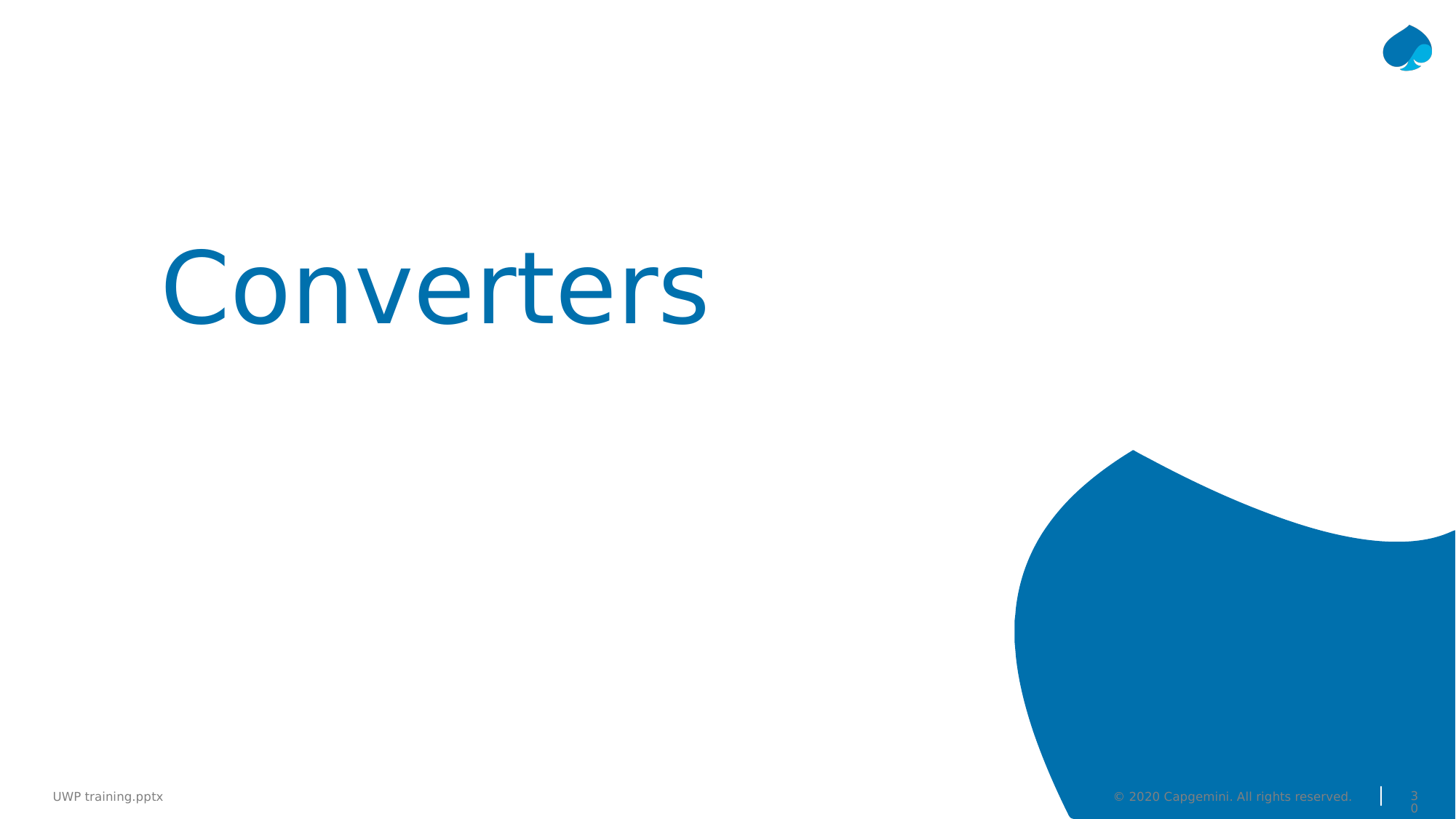

# Converters
© 2020 Capgemini. All rights reserved.
30